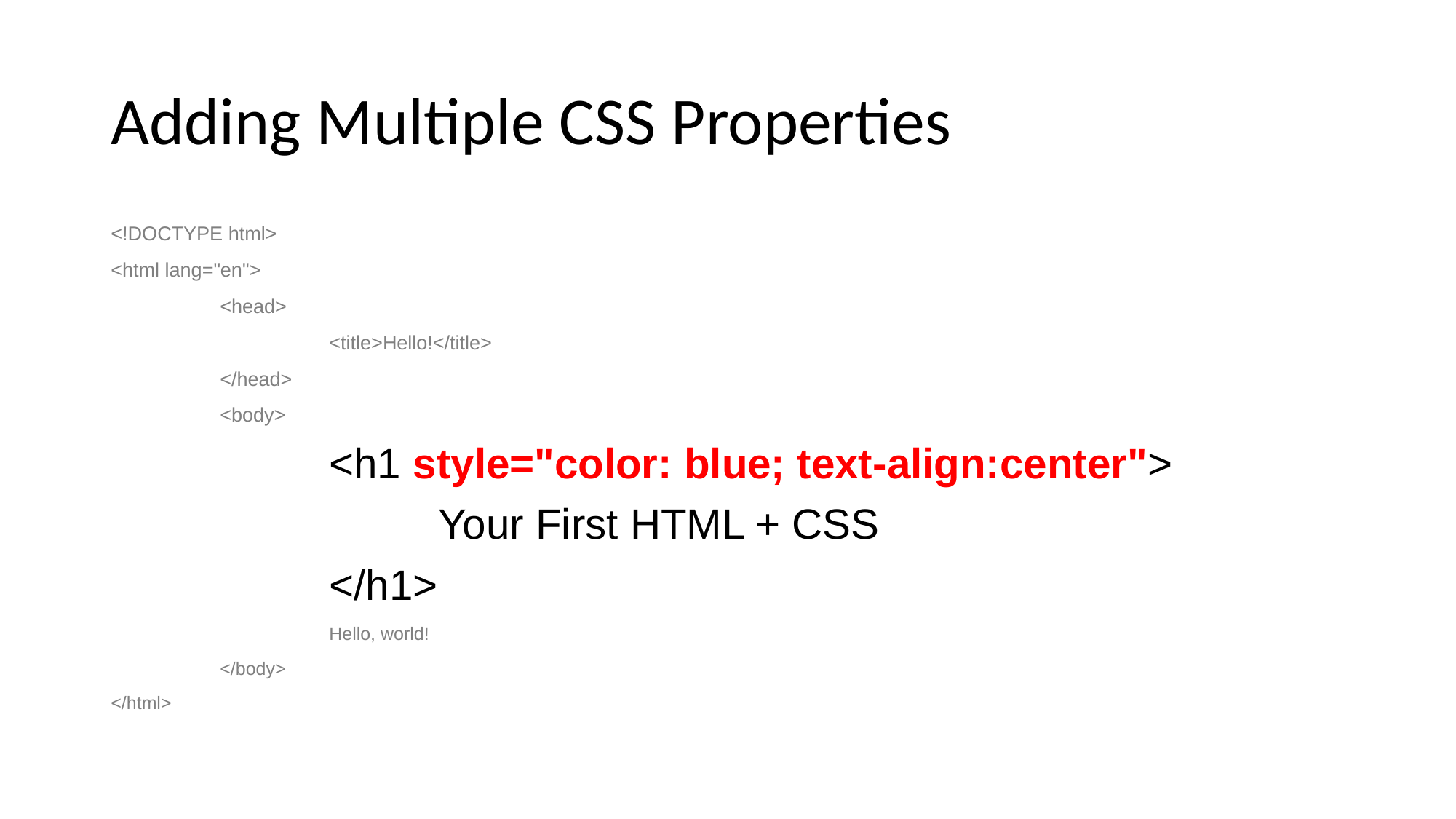

# Adding Multiple CSS Properties
<!DOCTYPE html>
<html lang="en">
	<head>
		<title>Hello!</title>
	</head>
	<body>
		<h1 style="color: blue; text-align:center">
			Your First HTML + CSS
		</h1>
		Hello, world!
	</body>
</html>